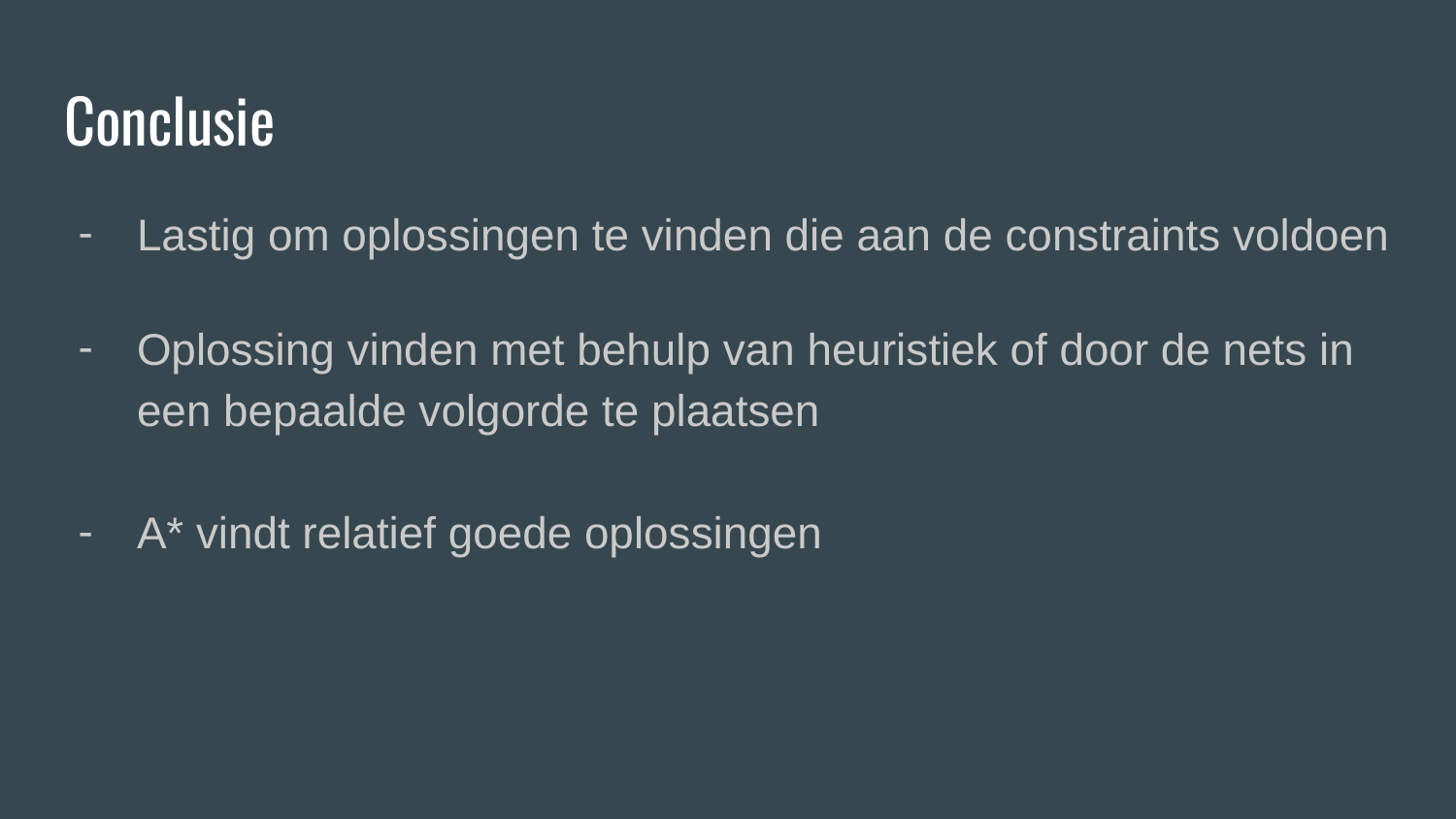

# Conclusie
Lastig om oplossingen te vinden die aan de constraints voldoen
Oplossing vinden met behulp van heuristiek of door de nets in een bepaalde volgorde te plaatsen
A* vindt relatief goede oplossingen